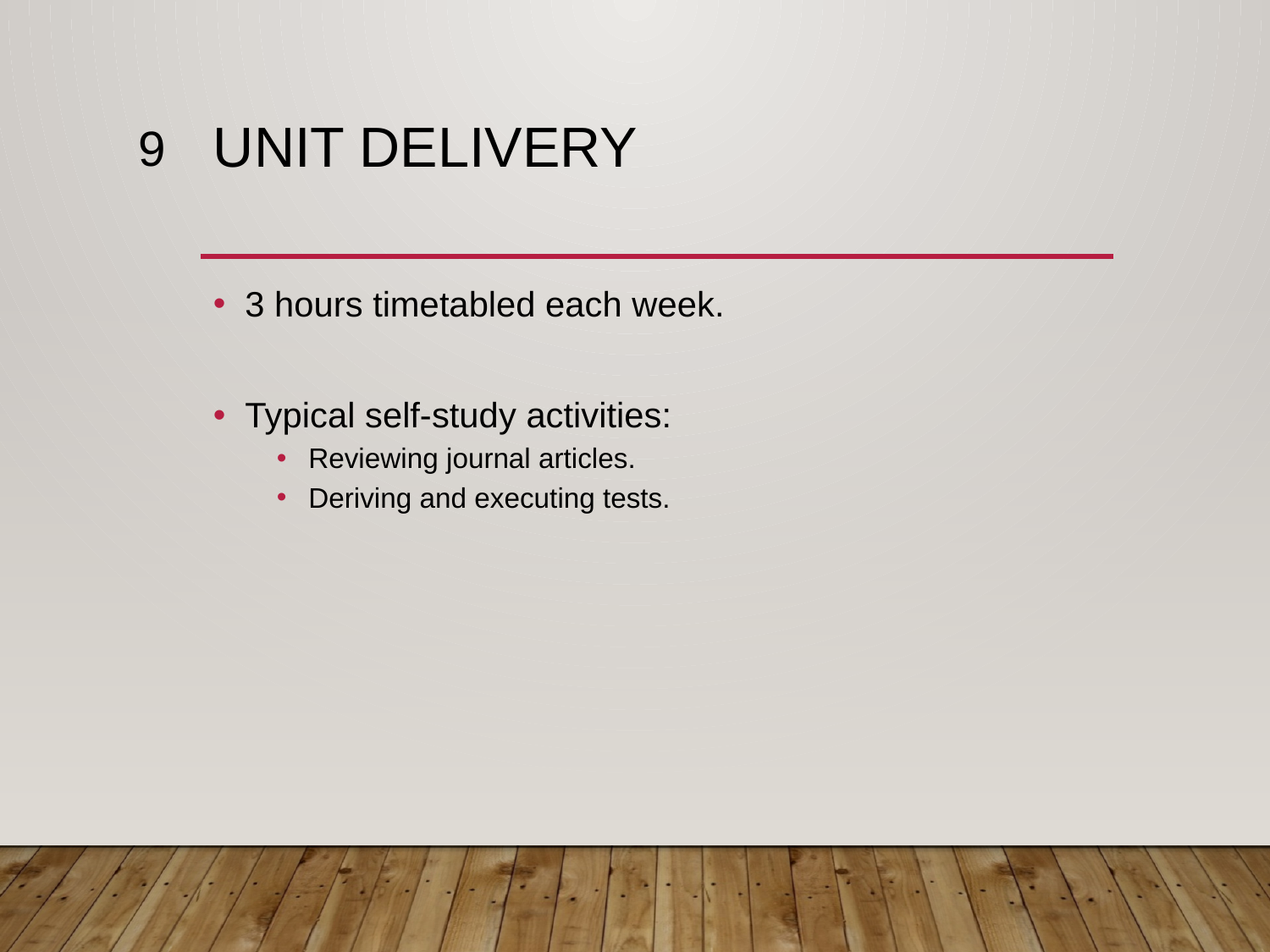

9
# Unit Delivery
3 hours timetabled each week.

Typical self-study activities:
Reviewing journal articles.
Deriving and executing tests.